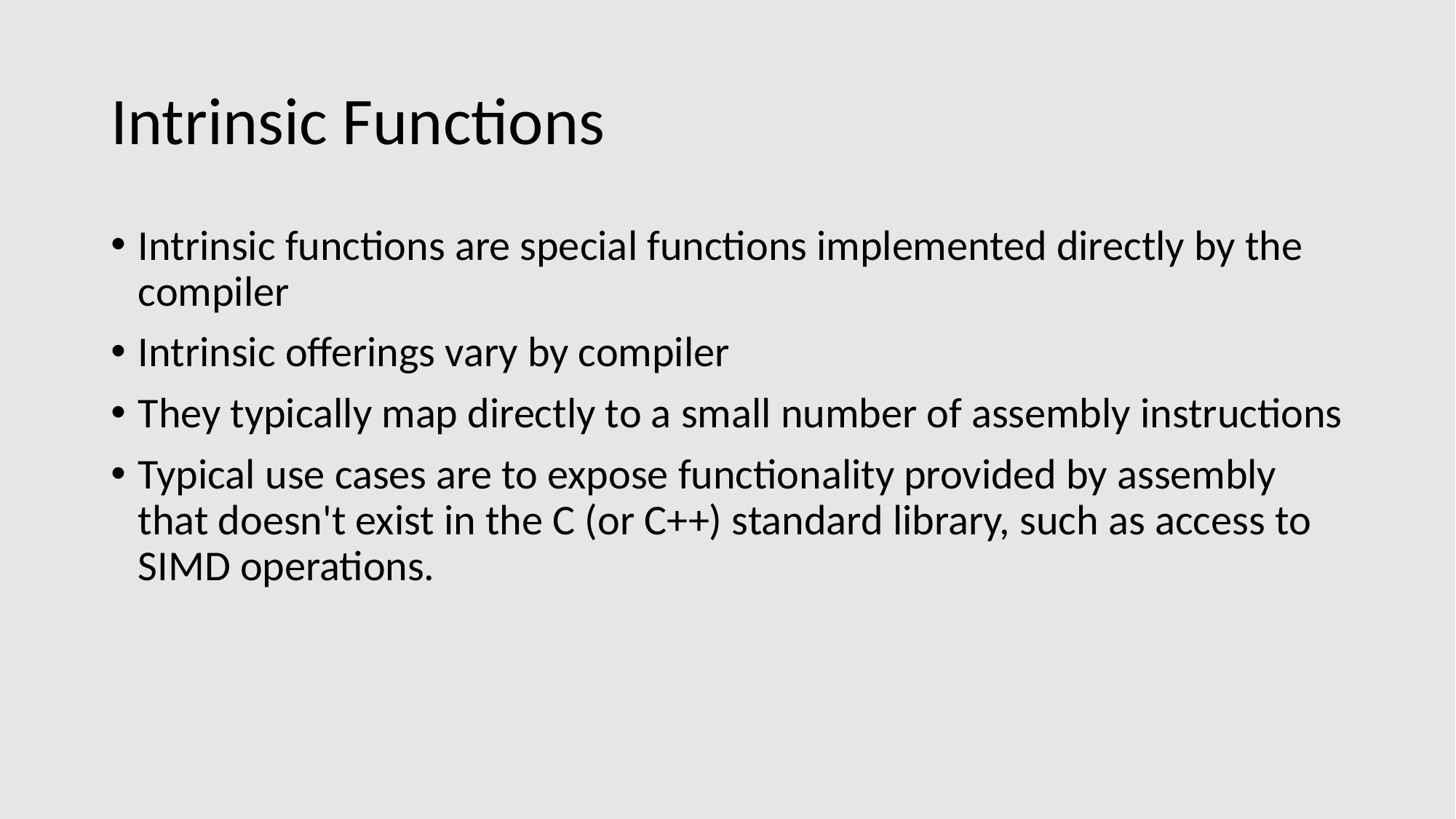

# Intrinsic Functions
Intrinsic functions are special functions implemented directly by the compiler
Intrinsic offerings vary by compiler
They typically map directly to a small number of assembly instructions
Typical use cases are to expose functionality provided by assembly that doesn't exist in the C (or C++) standard library, such as access to SIMD operations.